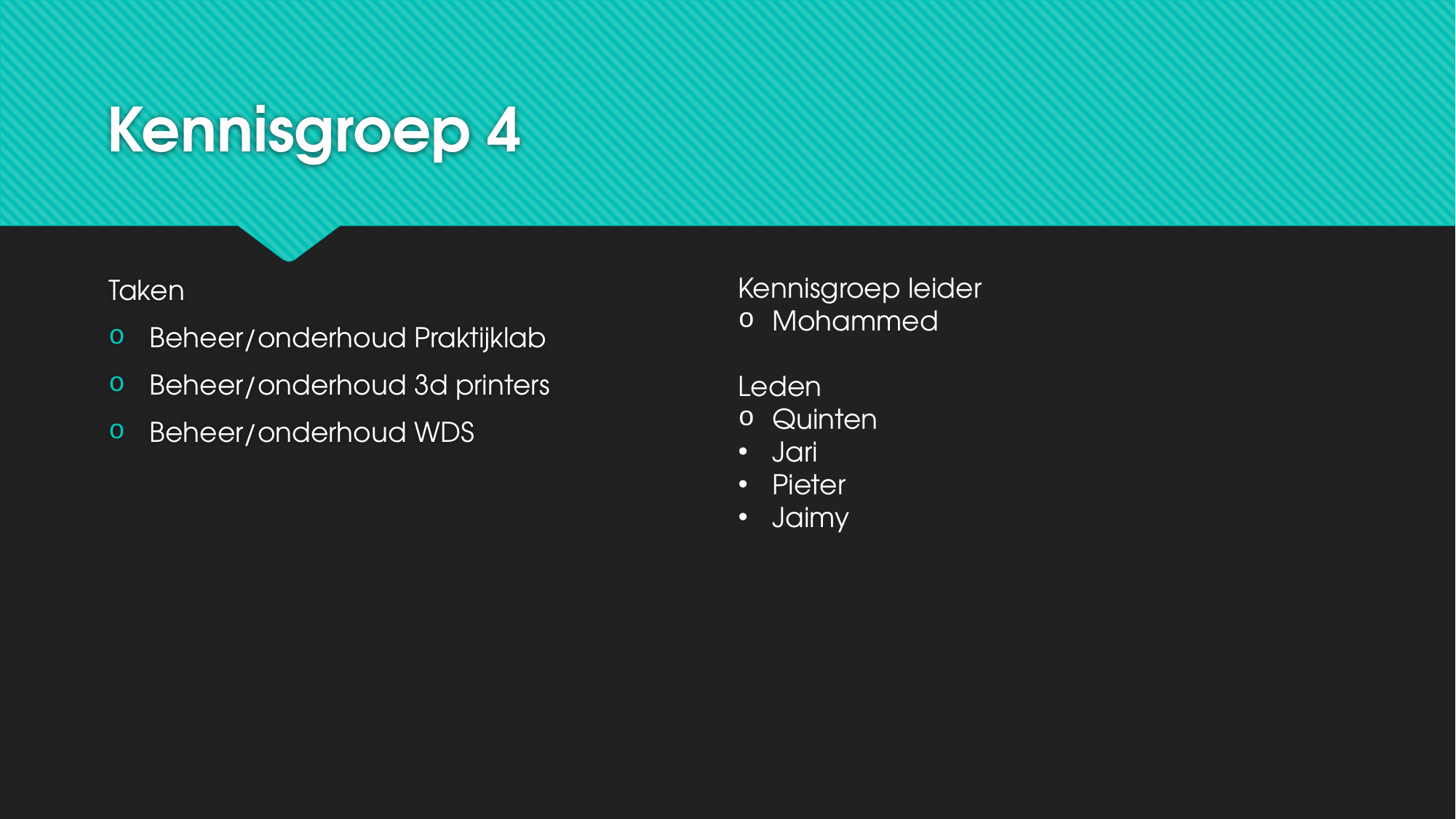

# Kennisgroep 4
Taken
Beheer/onderhoud Praktijklab
Beheer/onderhoud 3d printers
Beheer/onderhoud WDS
Kennisgroep leider
Mohammed

Leden
Quinten
Jari
Pieter
Jaimy